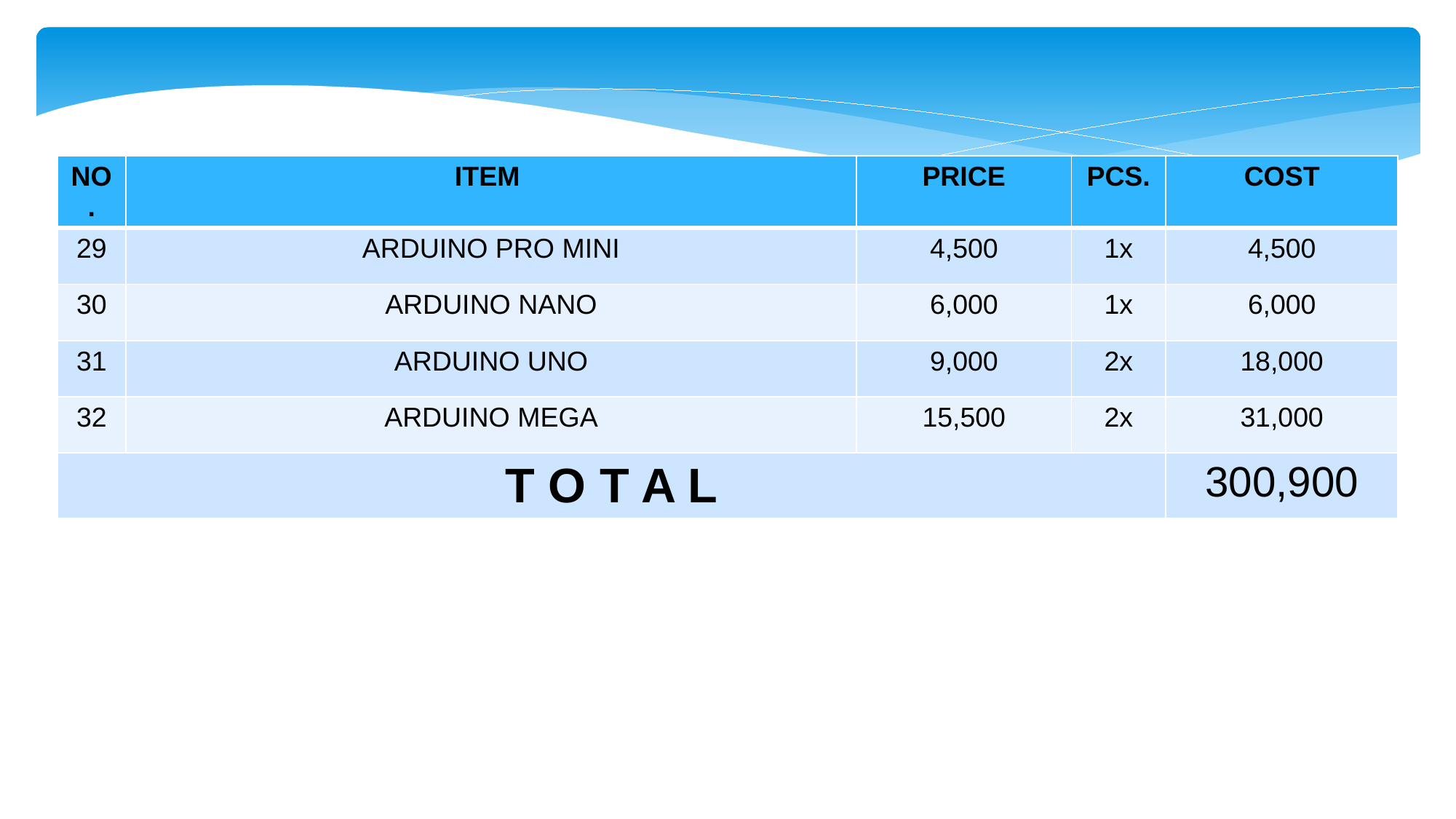

| NO. | ITEM | PRICE | PCS. | COST |
| --- | --- | --- | --- | --- |
| 29 | ARDUINO PRO MINI | 4,500 | 1x | 4,500 |
| 30 | ARDUINO NANO | 6,000 | 1x | 6,000 |
| 31 | ARDUINO UNO | 9,000 | 2x | 18,000 |
| 32 | ARDUINO MEGA | 15,500 | 2x | 31,000 |
| T O T A L |  |  |  | 300,900 |